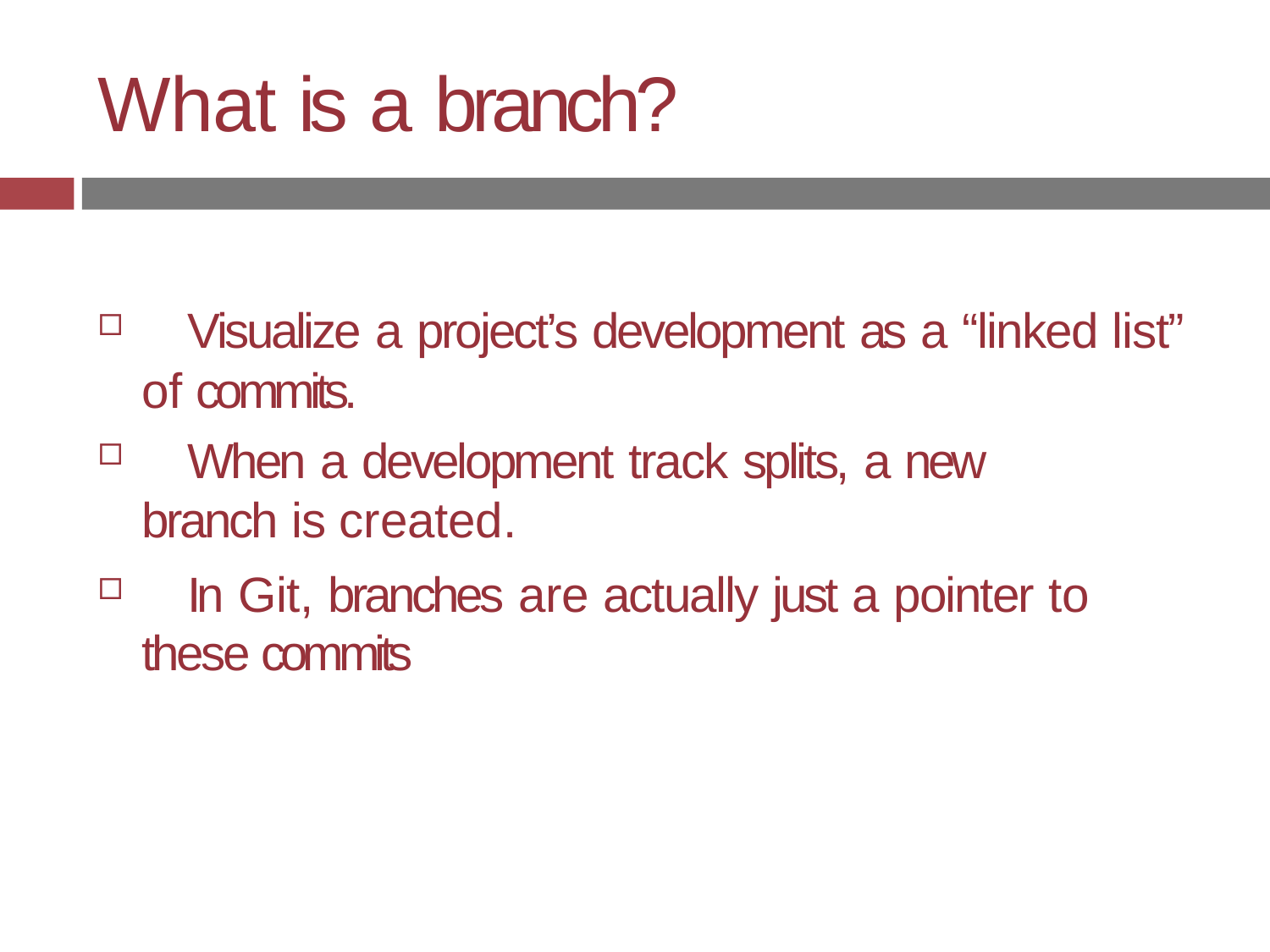

# What is a branch?
	Visualize a project’s development as a “linked list” of commits.
	When a development track splits, a new branch is created.
	In Git, branches are actually just a pointer to these commits